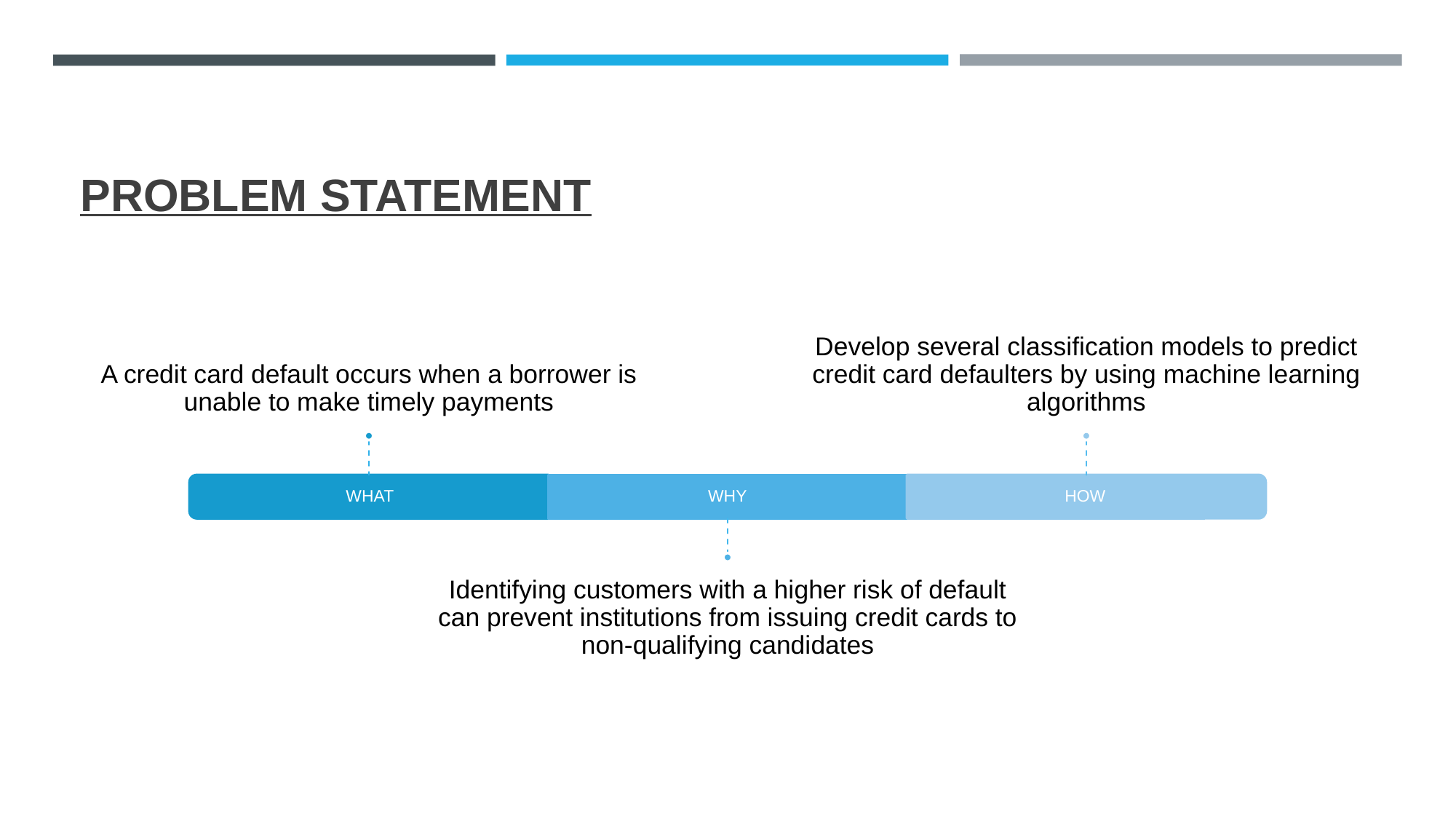

# PROBLEM STATEMENT

A credit card default occurs when a borrower is unable to make timely payments

Develop several classification models to predict credit card defaulters by using machine learning algorithms

WHY
WHAT
HOW

Identifying customers with a higher risk of default can prevent institutions from issuing credit cards to non-qualifying candidates